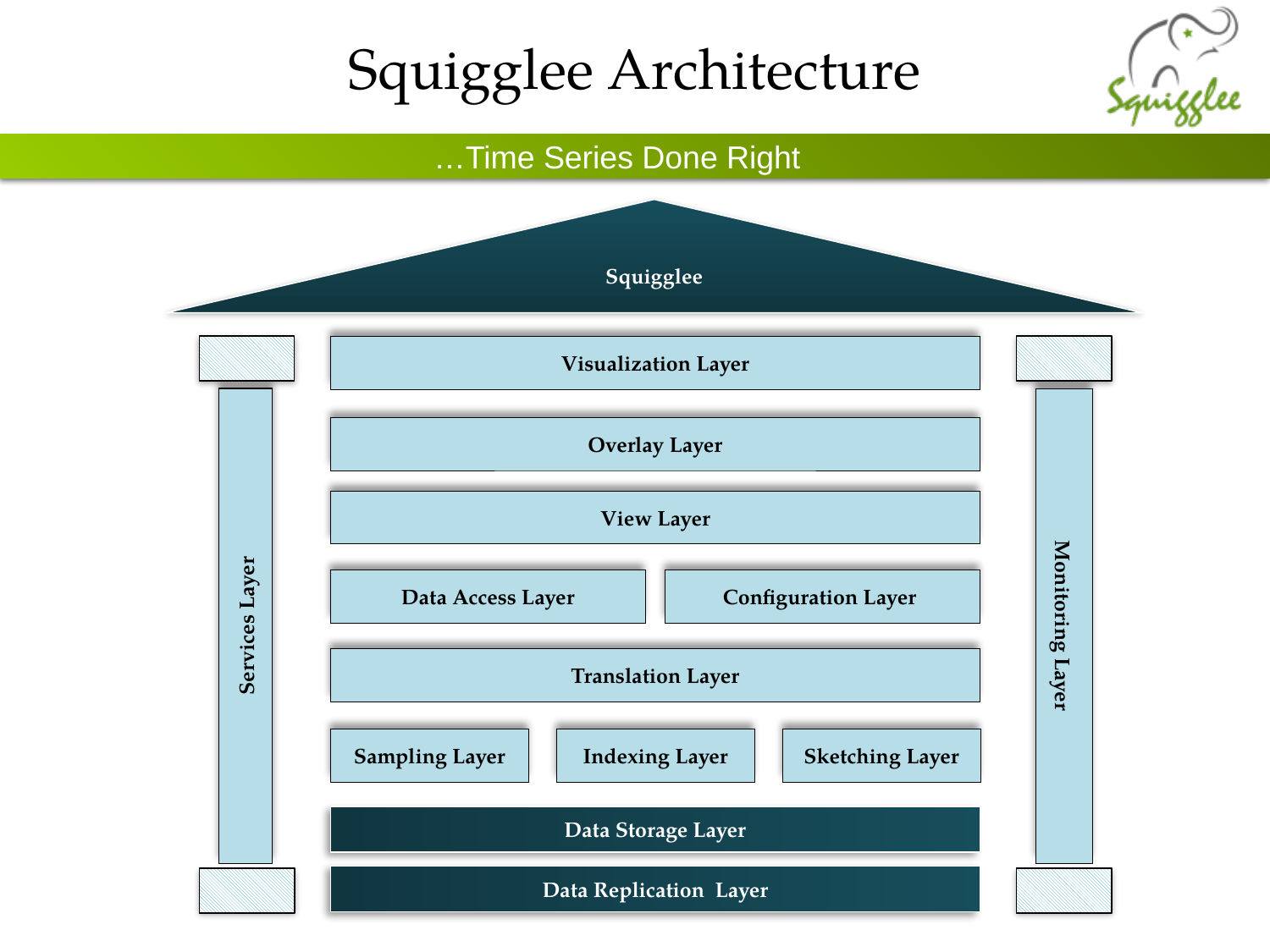

Squigglee Architecture
Squigglee

Visualization Layer
Services Layer
Monitoring Layer
Overlay Layer
View Layer
Data Access Layer
Configuration Layer
Translation Layer
Sampling Layer
Indexing Layer
Sketching Layer
Data Storage Layer
Data Replication  Layer